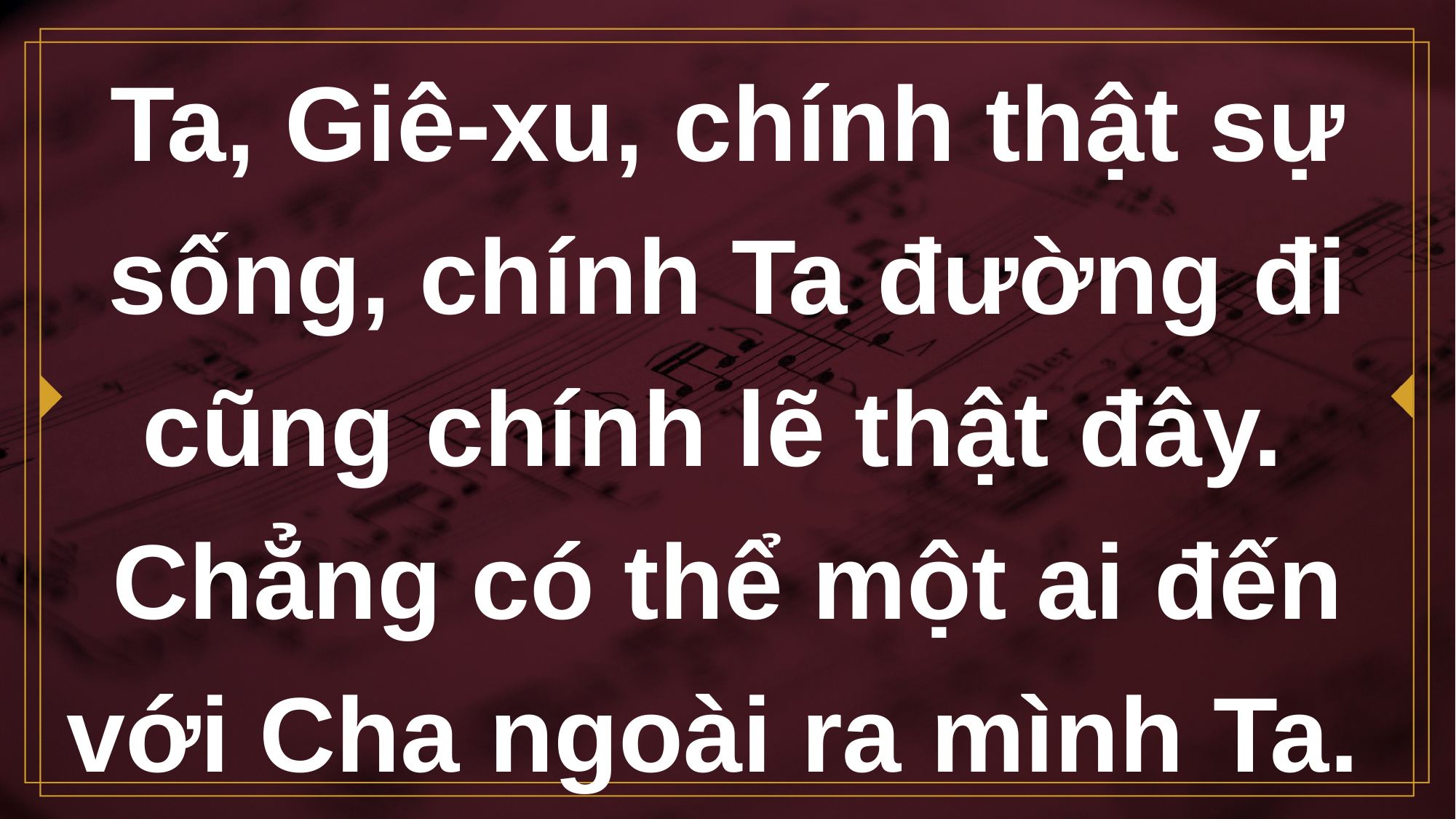

# Ta, Giê-xu, chính thật sự sống, chính Ta đường đi cũng chính lẽ thật đây.
Chẳng có thể một ai đến với Cha ngoài ra mình Ta.